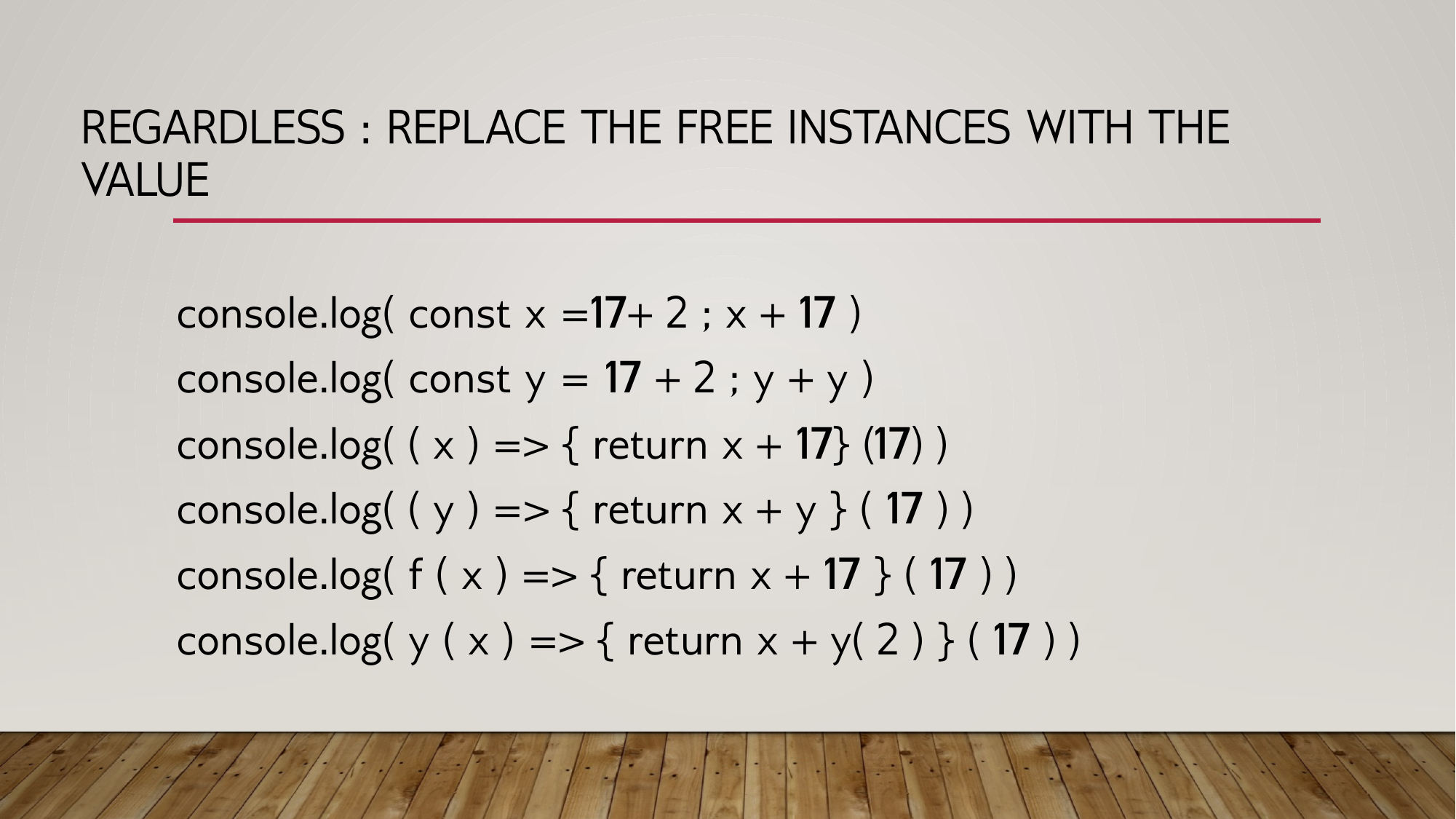

# Regardless : replace the free instances with the value
console.log( const x =17+ 2 ; x + 17 )
console.log( const y = 17 + 2 ; y + y )
console.log( ( x ) => { return x + 17} (17) )
console.log( ( y ) => { return x + y } ( 17 ) )
console.log( f ( x ) => { return x + 17 } ( 17 ) )
console.log( y ( x ) => { return x + y( 2 ) } ( 17 ) )